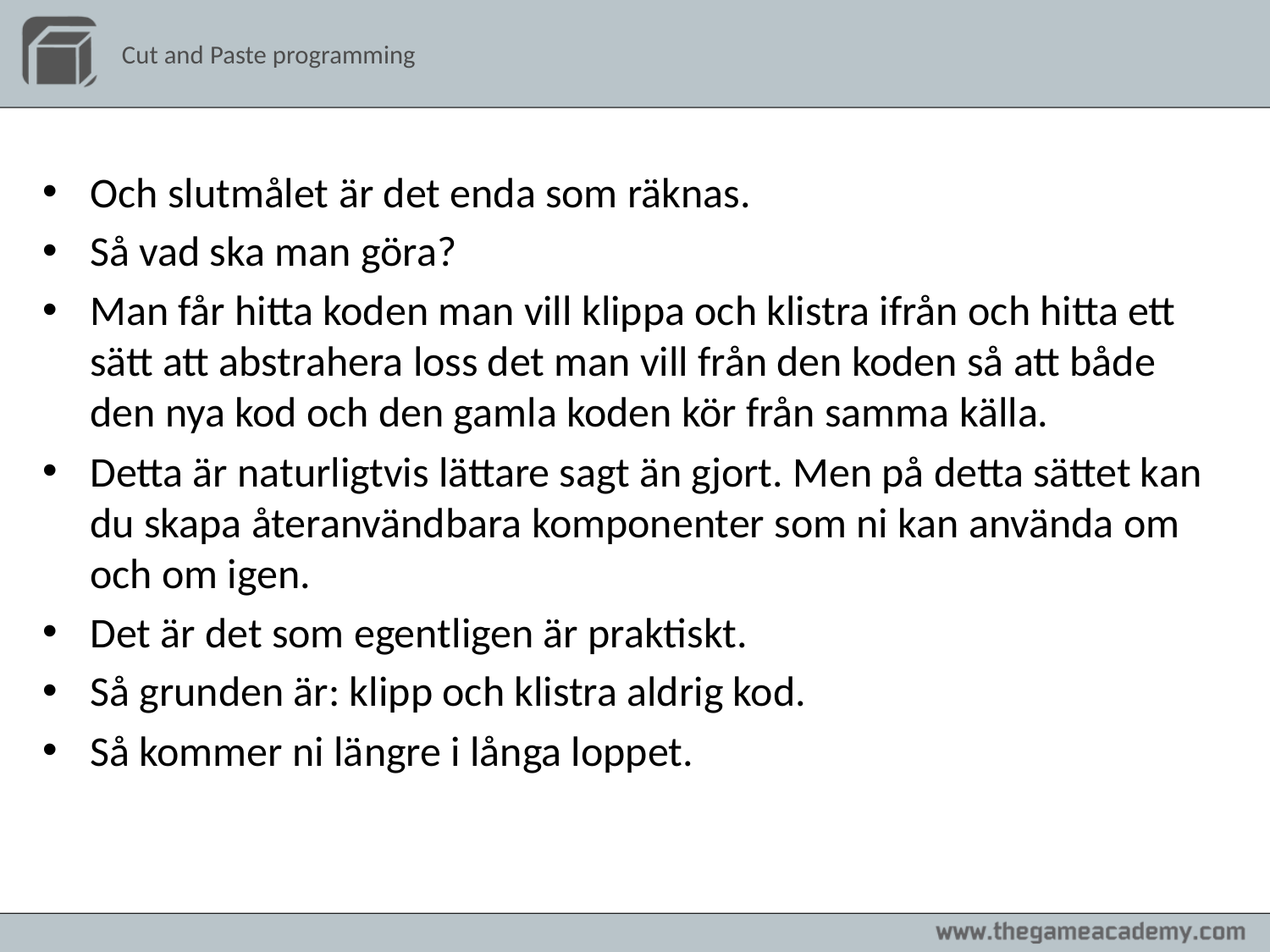

# Cut and Paste programming
Och slutmålet är det enda som räknas.
Så vad ska man göra?
Man får hitta koden man vill klippa och klistra ifrån och hitta ett sätt att abstrahera loss det man vill från den koden så att både den nya kod och den gamla koden kör från samma källa.
Detta är naturligtvis lättare sagt än gjort. Men på detta sättet kan du skapa återanvändbara komponenter som ni kan använda om och om igen.
Det är det som egentligen är praktiskt.
Så grunden är: klipp och klistra aldrig kod.
Så kommer ni längre i långa loppet.